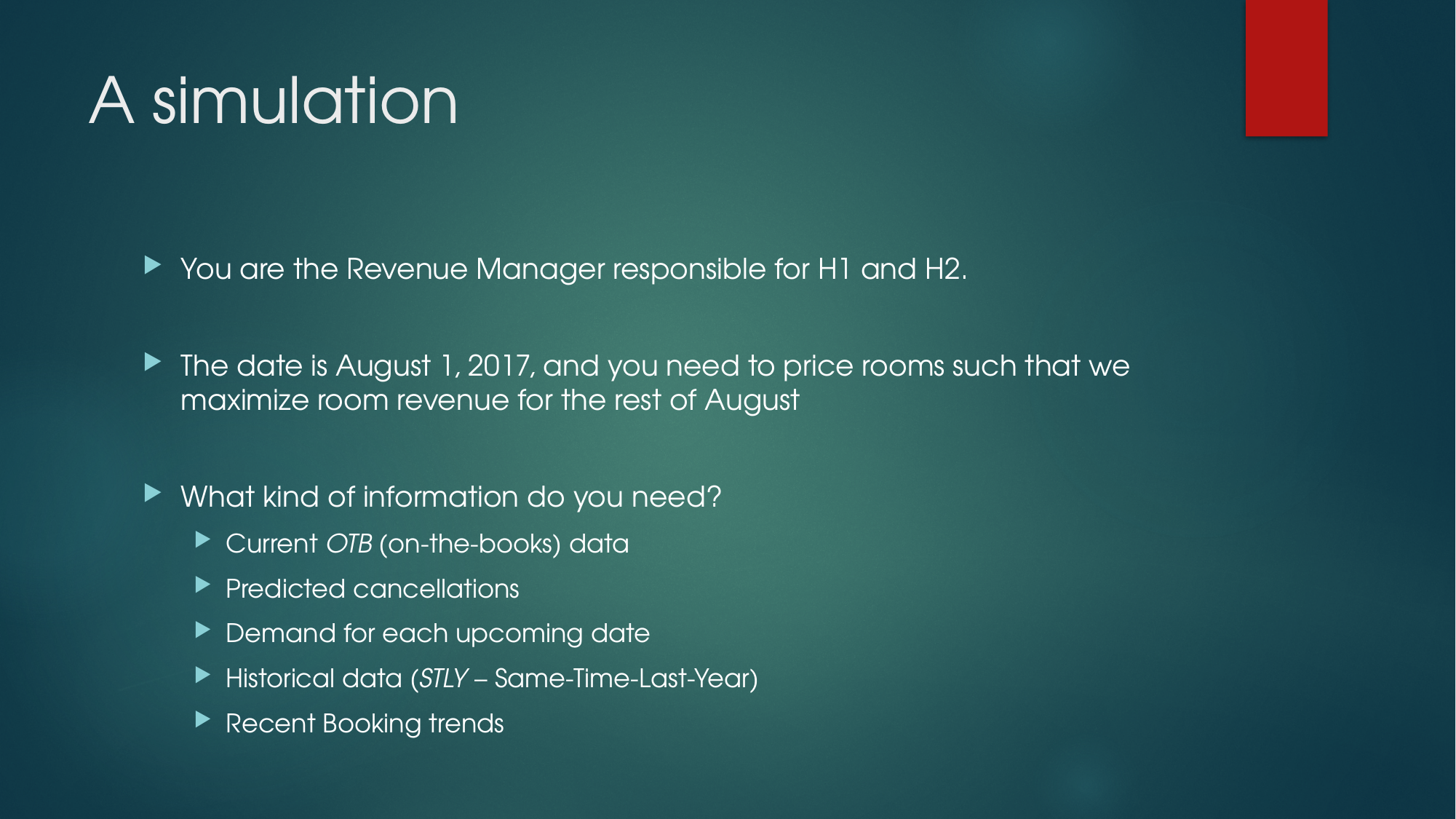

# A simulation
You are the Revenue Manager responsible for H1 and H2.

The date is August 1, 2017, and you need to price rooms such that we maximize room revenue for the rest of August

What kind of information do you need?
Current OTB (on-the-books) data
Predicted cancellations
Demand for each upcoming date
Historical data (STLY – Same-Time-Last-Year)
Recent Booking trends